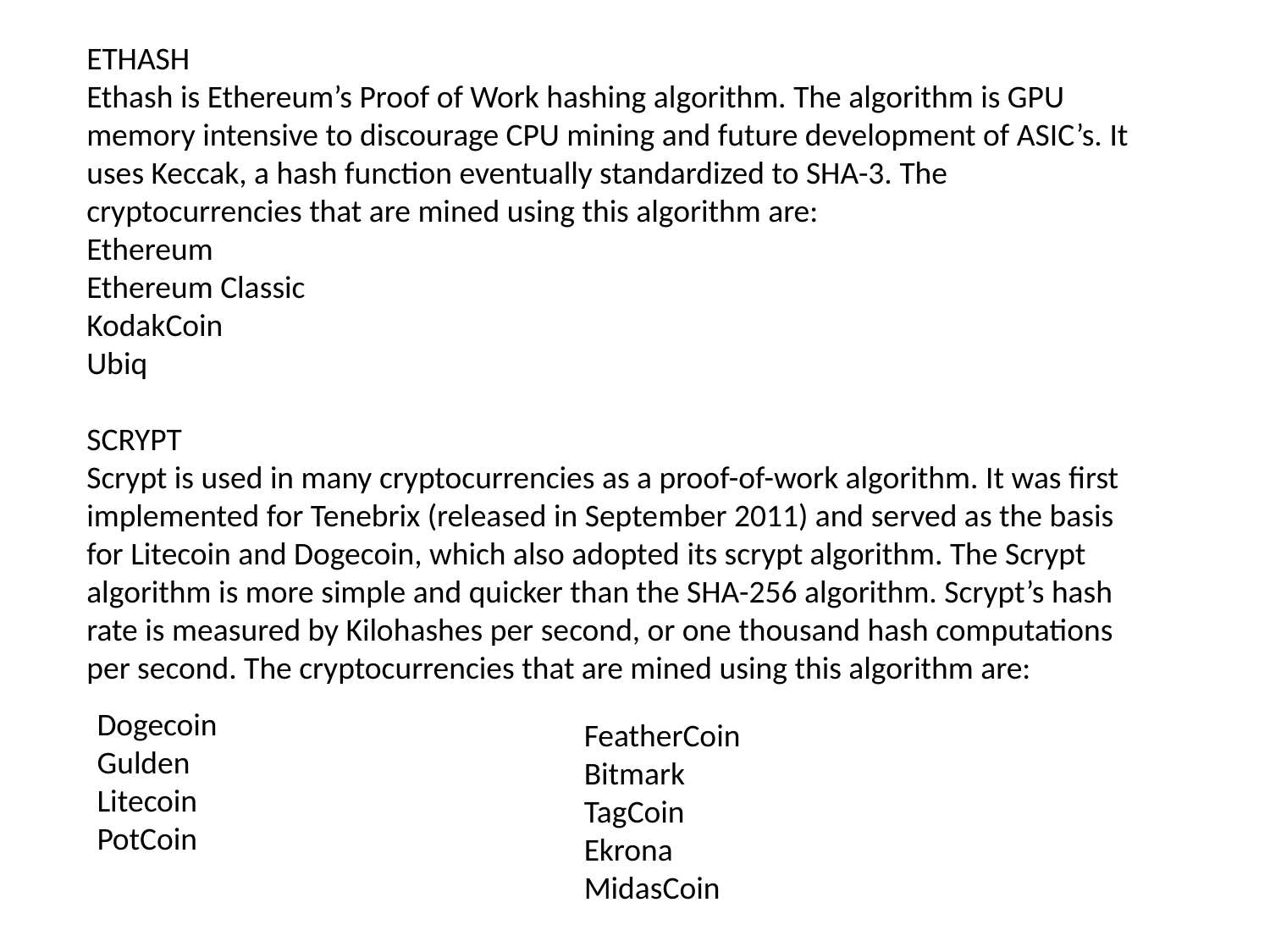

ETHASH
Ethash is Ethereum’s Proof of Work hashing algorithm. The algorithm is GPU memory intensive to discourage CPU mining and future development of ASIC’s. It uses Keccak, a hash function eventually standardized to SHA-3. The cryptocurrencies that are mined using this algorithm are:
Ethereum
Ethereum Classic
KodakCoin
Ubiq

SCRYPT
Scrypt is used in many cryptocurrencies as a proof-of-work algorithm. It was first implemented for Tenebrix (released in September 2011) and served as the basis for Litecoin and Dogecoin, which also adopted its scrypt algorithm. The Scrypt algorithm is more simple and quicker than the SHA-256 algorithm. Scrypt’s hash rate is measured by Kilohashes per second, or one thousand hash computations per second. The cryptocurrencies that are mined using this algorithm are:

Dogecoin
Gulden
Litecoin
PotCoin

FeatherCoin
Bitmark
TagCoin
Ekrona
MidasCoin